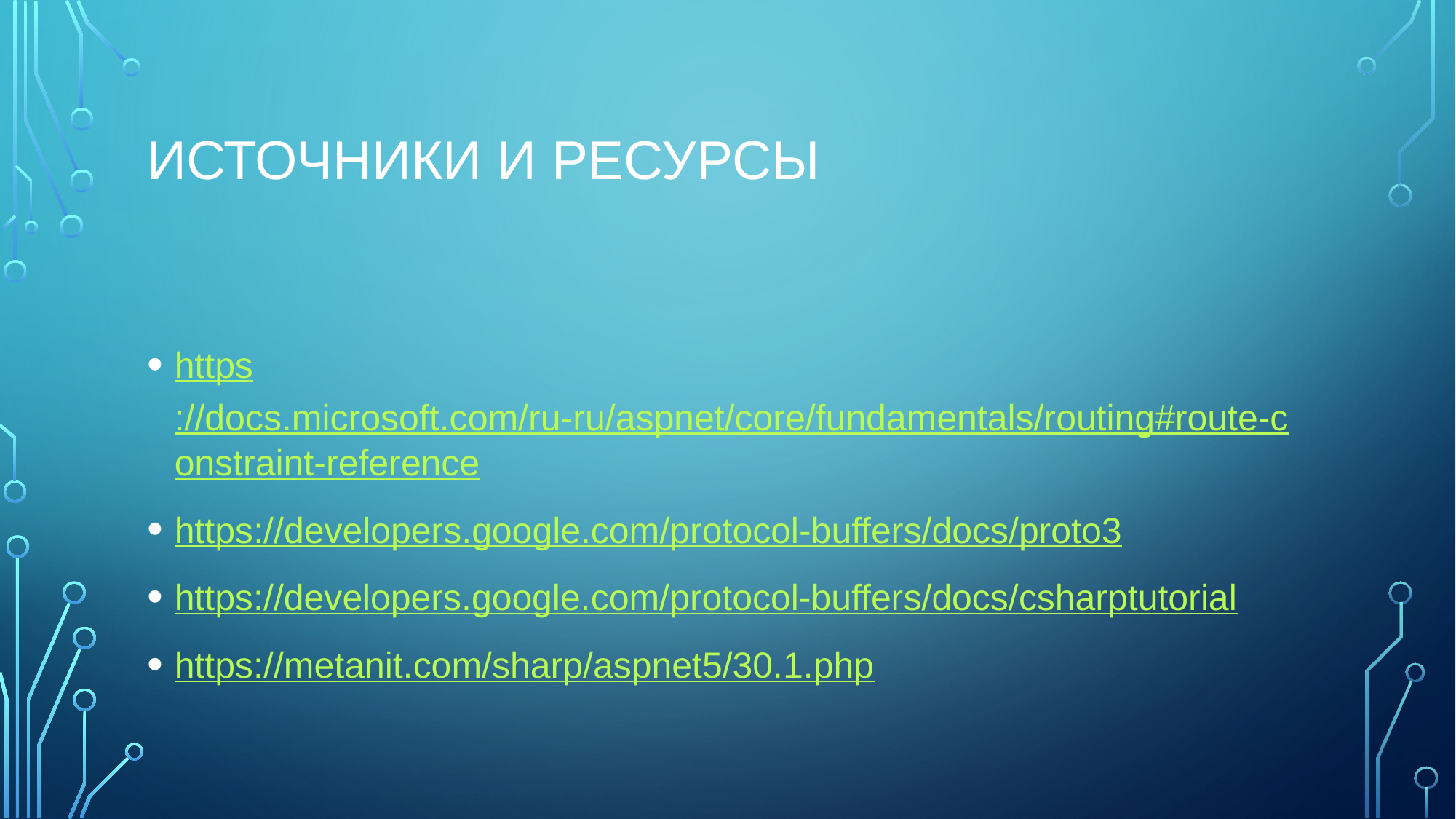

# Источники и ресурсы

https://docs.microsoft.com/ru-ru/aspnet/core/fundamentals/routing#route-constraint-reference
https://developers.google.com/protocol-buffers/docs/proto3
https://developers.google.com/protocol-buffers/docs/csharptutorial
https://metanit.com/sharp/aspnet5/30.1.php